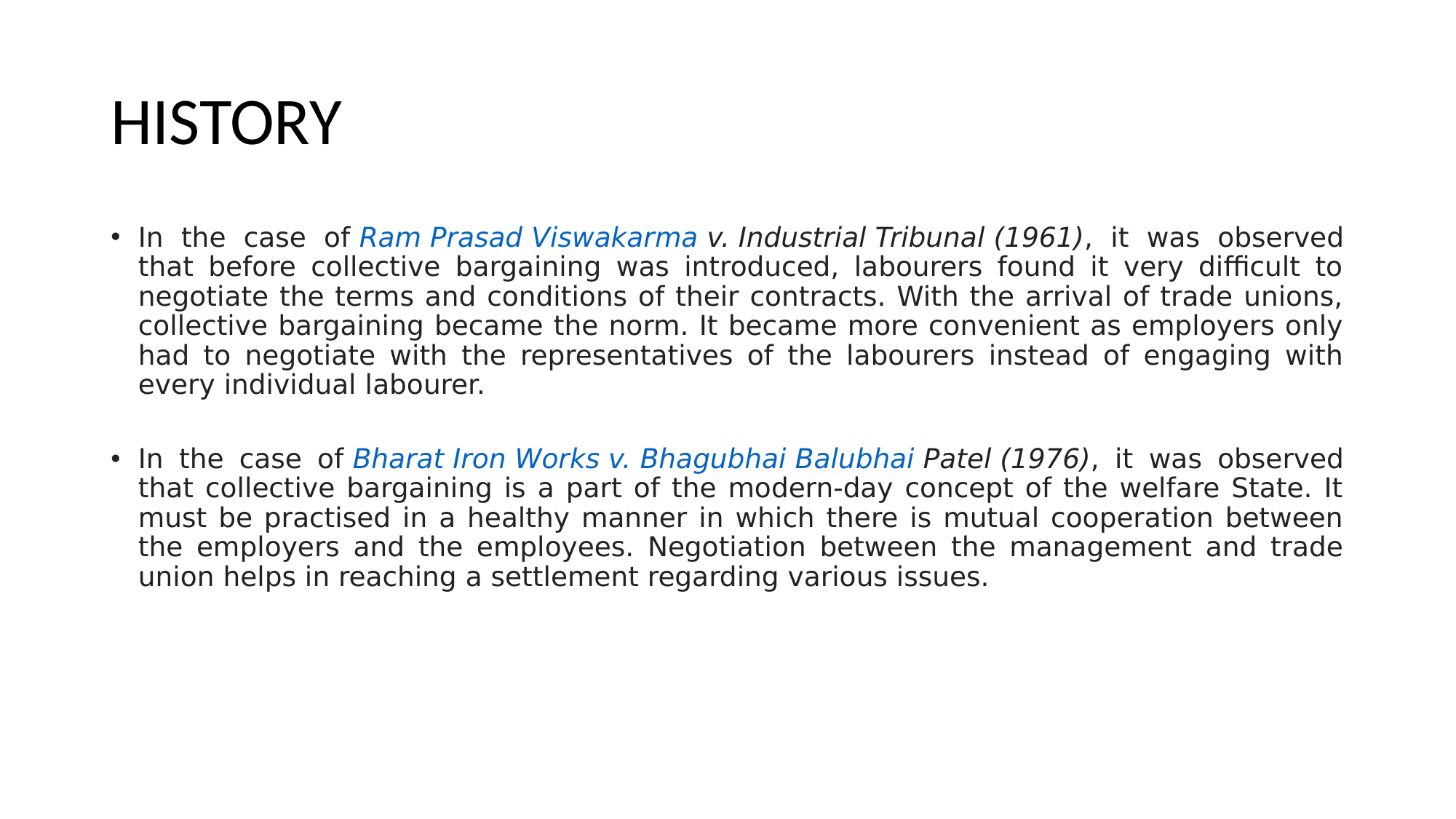

# HISTORY
In the case of Ram Prasad Viswakarma v. Industrial Tribunal (1961), it was observed that before collective bargaining was introduced, labourers found it very difficult to negotiate the terms and conditions of their contracts. With the arrival of trade unions, collective bargaining became the norm. It became more convenient as employers only had to negotiate with the representatives of the labourers instead of engaging with every individual labourer.
In the case of Bharat Iron Works v. Bhagubhai Balubhai Patel (1976), it was observed that collective bargaining is a part of the modern-day concept of the welfare State. It must be practised in a healthy manner in which there is mutual cooperation between the employers and the employees. Negotiation between the management and trade union helps in reaching a settlement regarding various issues.